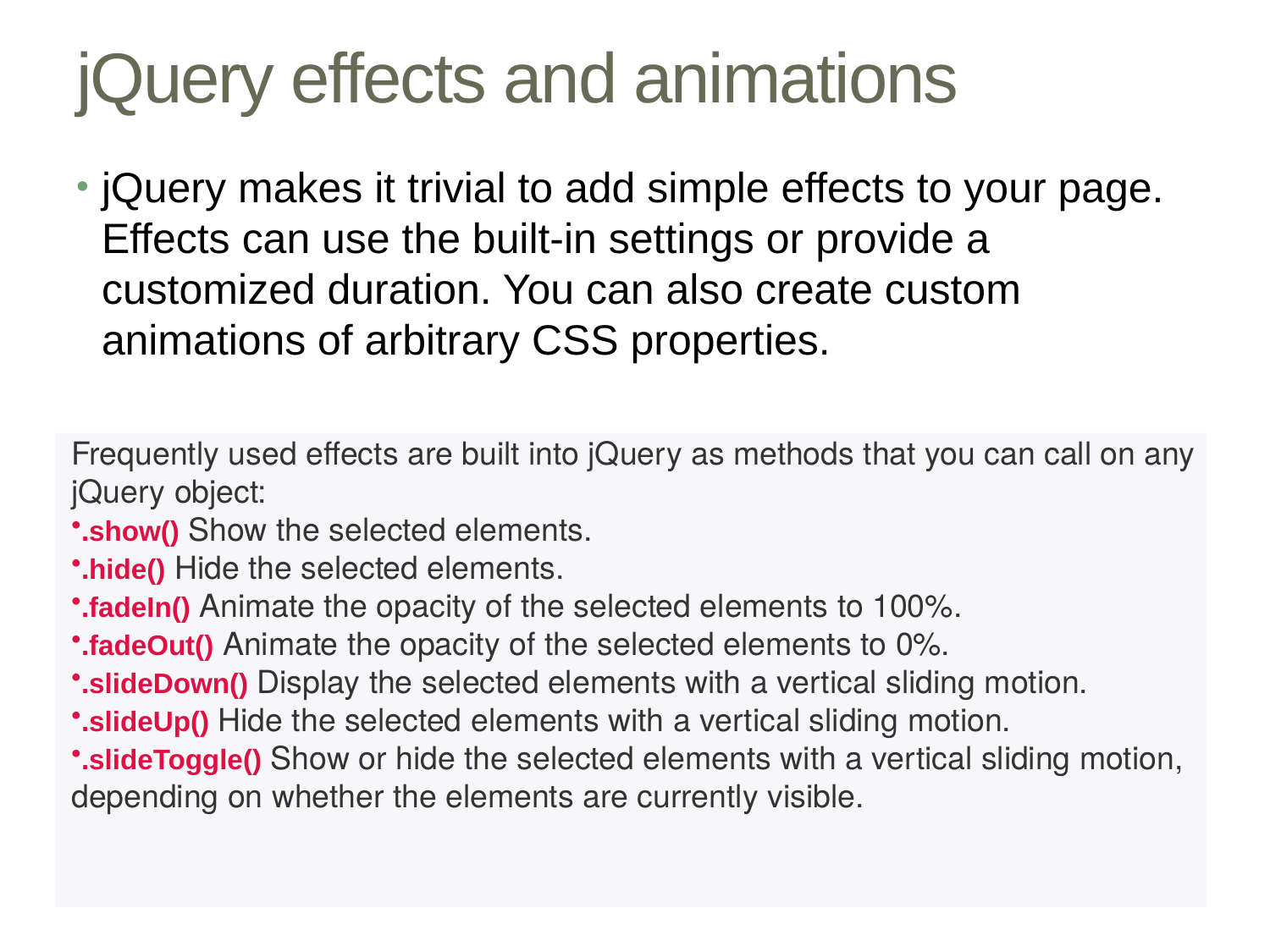

# jQuery effects and animations
jQuery makes it trivial to add simple effects to your page. Effects can use the built-in settings or provide a customized duration. You can also create custom animations of arbitrary CSS properties.

Frequently used effects are built into jQuery as methods that you can call on any jQuery object:
.show() Show the selected elements.
.hide() Hide the selected elements.
.fadeIn() Animate the opacity of the selected elements to 100%.
.fadeOut() Animate the opacity of the selected elements to 0%.
.slideDown() Display the selected elements with a vertical sliding motion.
.slideUp() Hide the selected elements with a vertical sliding motion.
.slideToggle() Show or hide the selected elements with a vertical sliding motion, depending on whether the elements are currently visible.